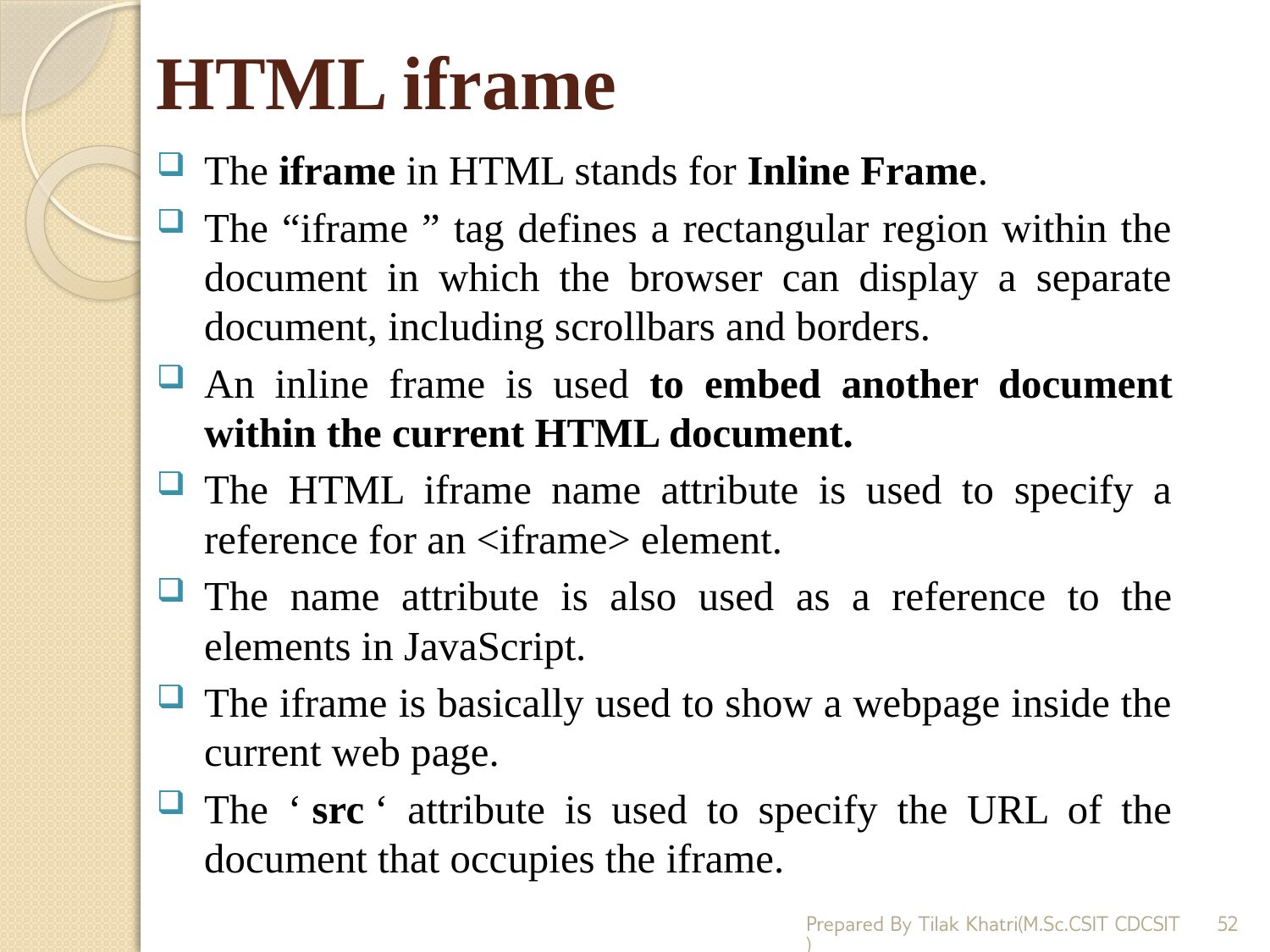

# HTML iframe
The iframe in HTML stands for Inline Frame.
The “iframe ” tag defines a rectangular region within the document in which the browser can display a separate document, including scrollbars and borders.
An inline frame is used to embed another document within the current HTML document.
The HTML iframe name attribute is used to specify a reference for an <iframe> element.
The name attribute is also used as a reference to the elements in JavaScript.
The iframe is basically used to show a webpage inside the current web page.
The ‘ src ‘ attribute is used to specify the URL of the document that occupies the iframe.
Prepared By Tilak Khatri(M.Sc.CSIT CDCSIT)
52